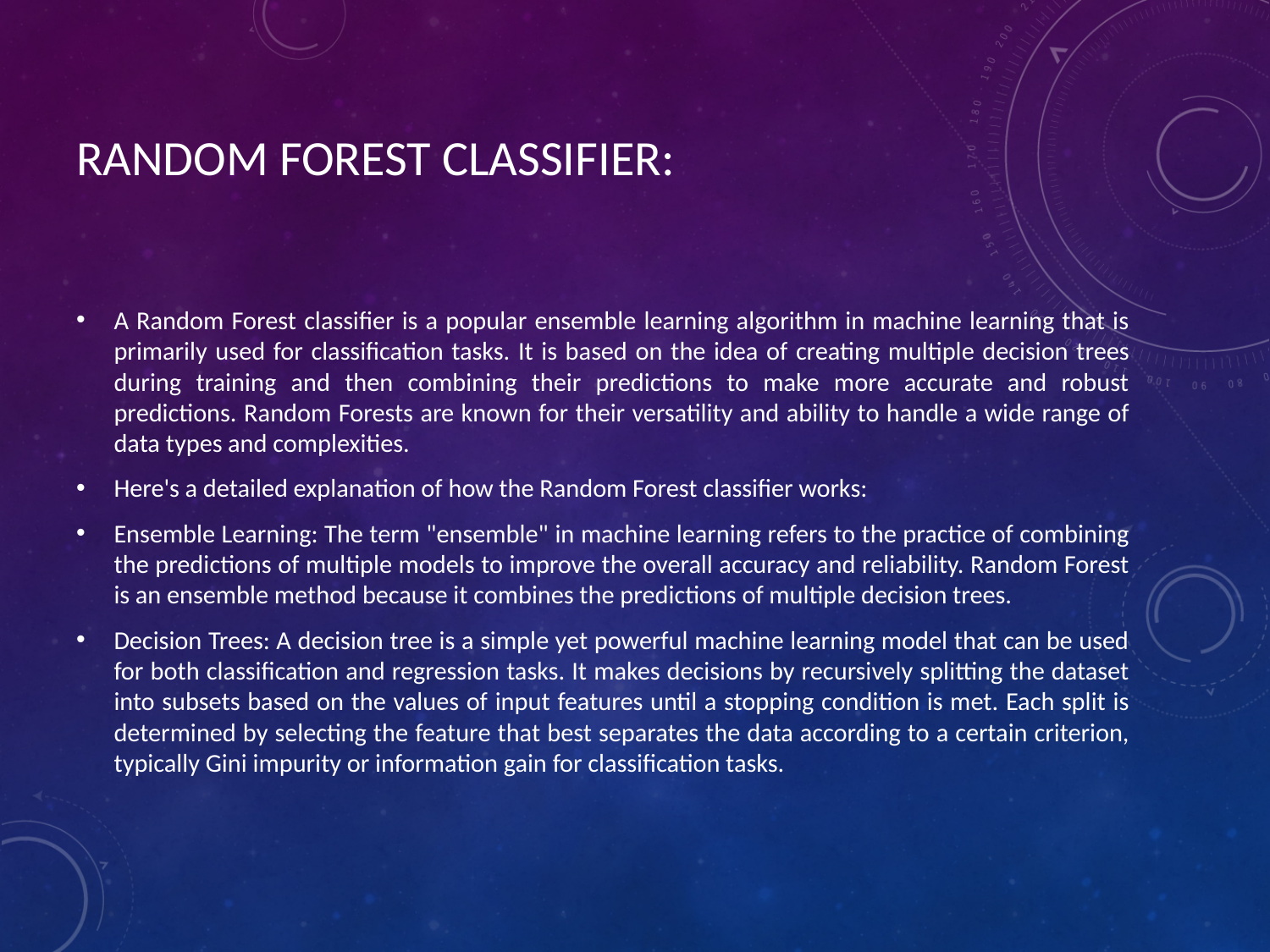

# Random Forest Classifier:
A Random Forest classifier is a popular ensemble learning algorithm in machine learning that is primarily used for classification tasks. It is based on the idea of creating multiple decision trees during training and then combining their predictions to make more accurate and robust predictions. Random Forests are known for their versatility and ability to handle a wide range of data types and complexities.
Here's a detailed explanation of how the Random Forest classifier works:
Ensemble Learning: The term "ensemble" in machine learning refers to the practice of combining the predictions of multiple models to improve the overall accuracy and reliability. Random Forest is an ensemble method because it combines the predictions of multiple decision trees.
Decision Trees: A decision tree is a simple yet powerful machine learning model that can be used for both classification and regression tasks. It makes decisions by recursively splitting the dataset into subsets based on the values of input features until a stopping condition is met. Each split is determined by selecting the feature that best separates the data according to a certain criterion, typically Gini impurity or information gain for classification tasks.